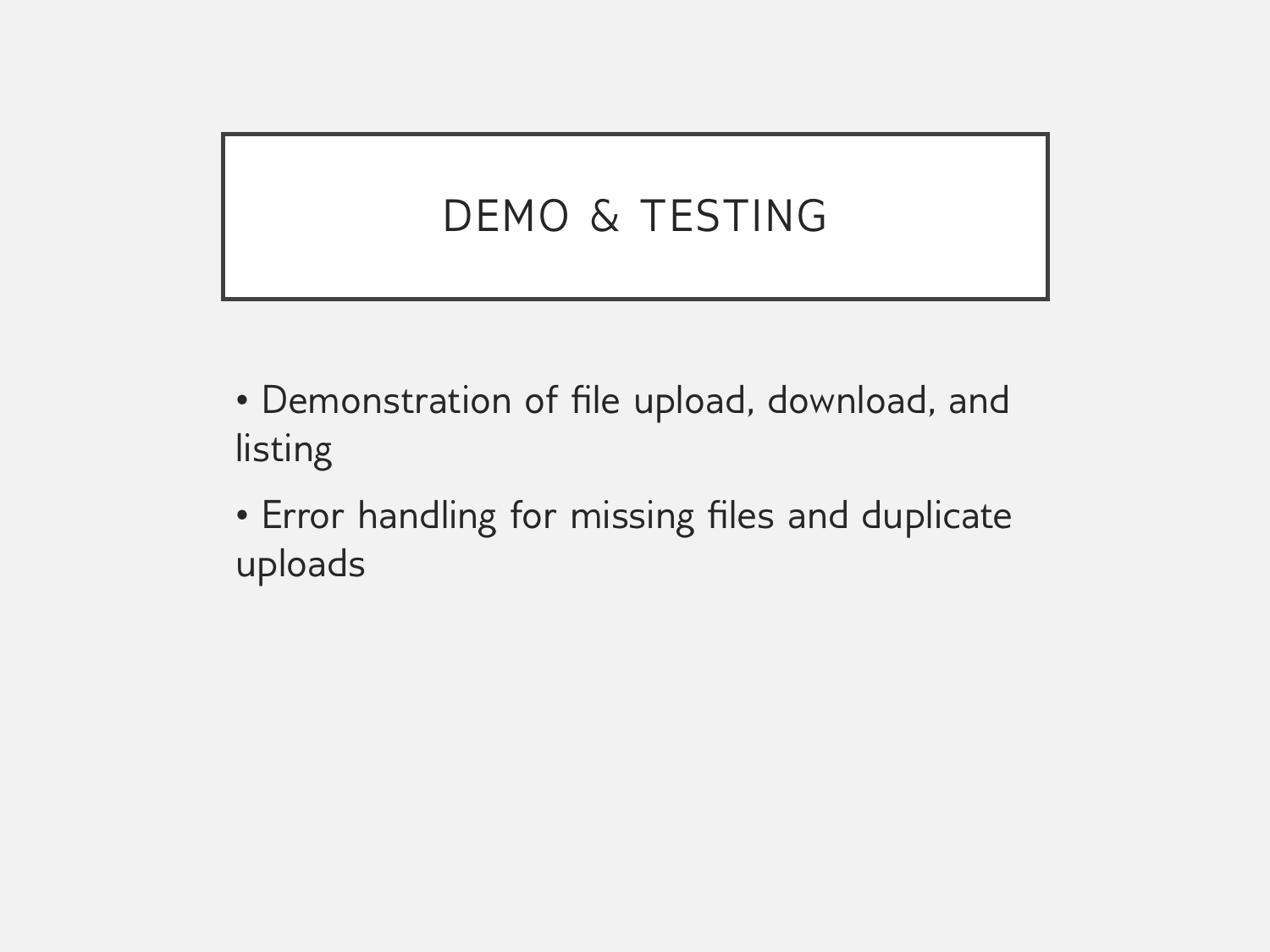

# Demo & Testing
• Demonstration of file upload, download, and listing
• Error handling for missing files and duplicate uploads